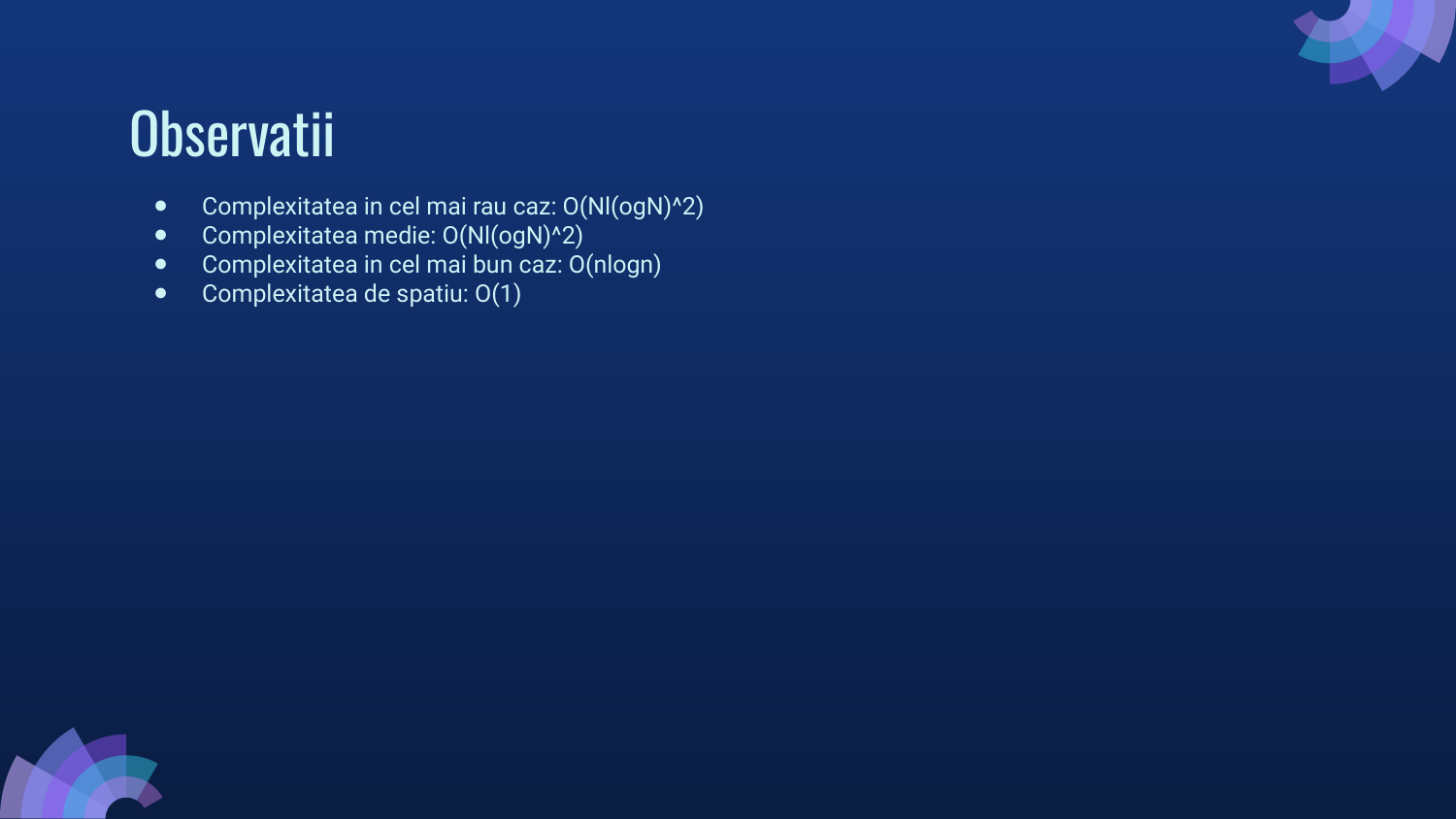

# Observatii
Complexitatea in cel mai rau caz: O(Nl(ogN)^2)
Complexitatea medie: O(Nl(ogN)^2)
Complexitatea in cel mai bun caz: O(nlogn)
Complexitatea de spatiu: O(1)